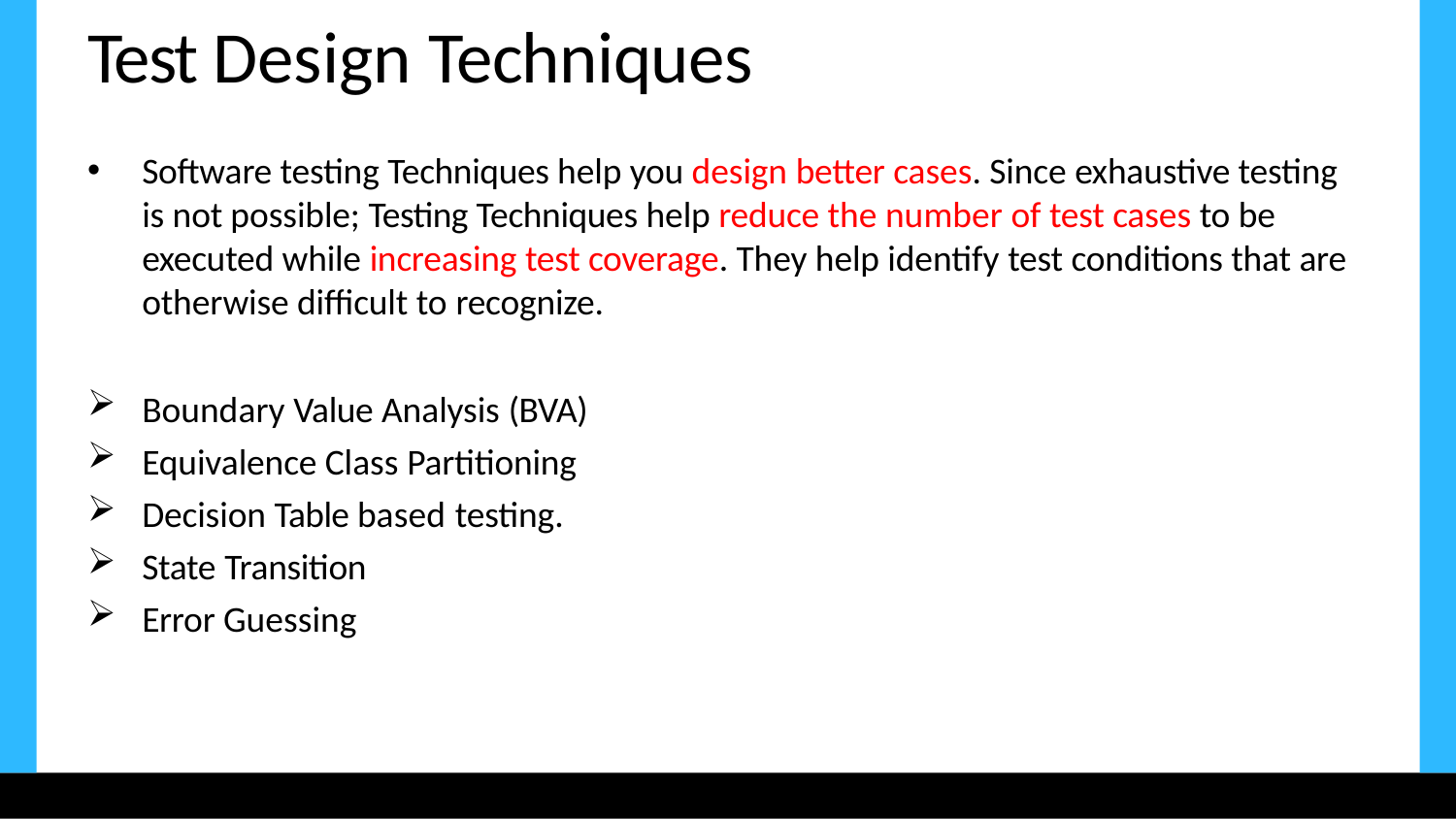

# Test Design Techniques
Software testing Techniques help you design better cases. Since exhaustive testing  is not possible; Testing Techniques help reduce the number of test cases to be  executed while increasing test coverage. They help identify test conditions that are  otherwise difficult to recognize.

Boundary Value Analysis (BVA)
Equivalence Class Partitioning
Decision Table based testing.
State Transition
Error Guessing